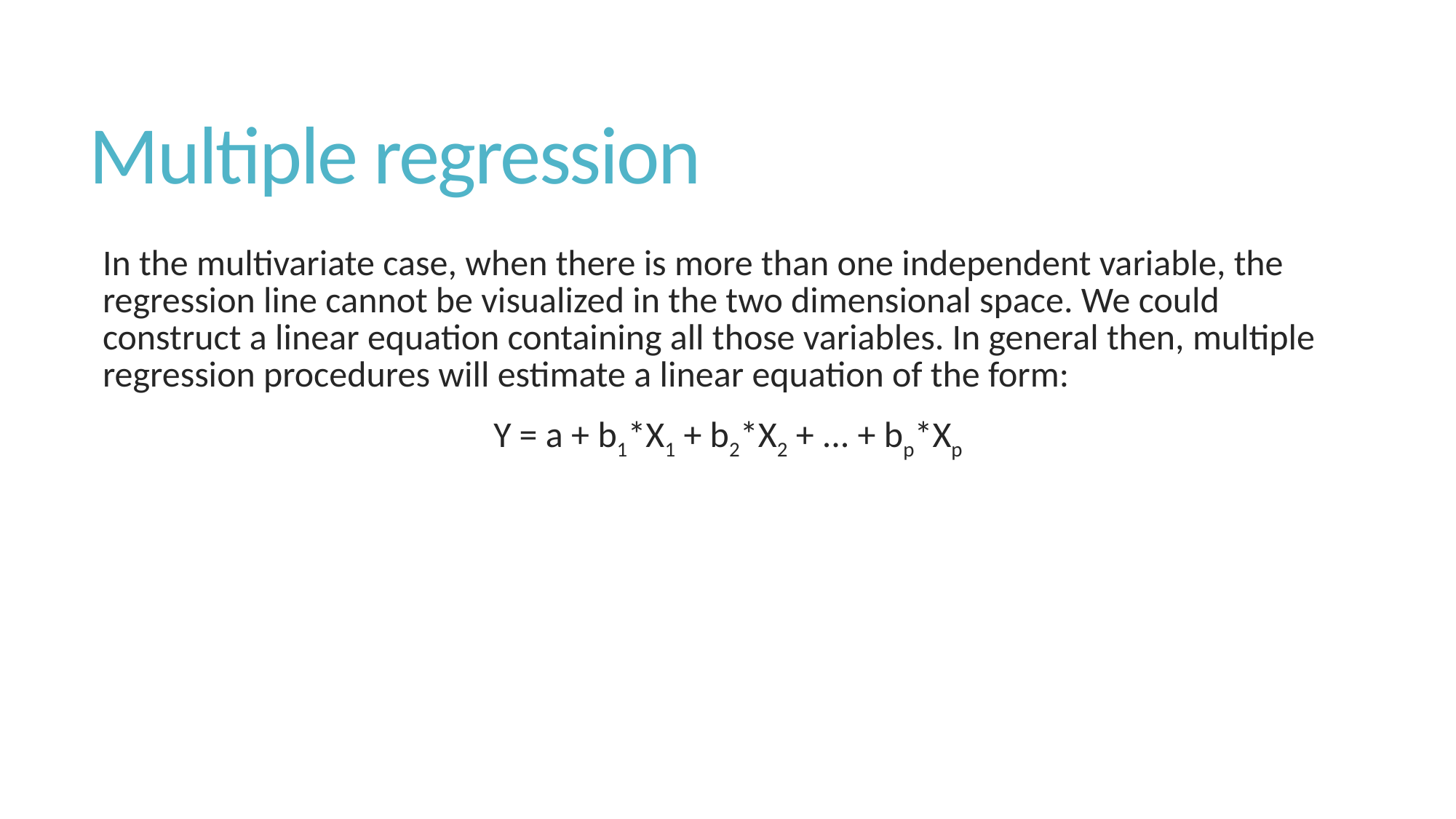

# Multiple regression
In the multivariate case, when there is more than one independent variable, the regression line cannot be visualized in the two dimensional space. We could construct a linear equation containing all those variables. In general then, multiple regression procedures will estimate a linear equation of the form:
Y = a + b1*X1 + b2*X2 + ... + bp*Xp